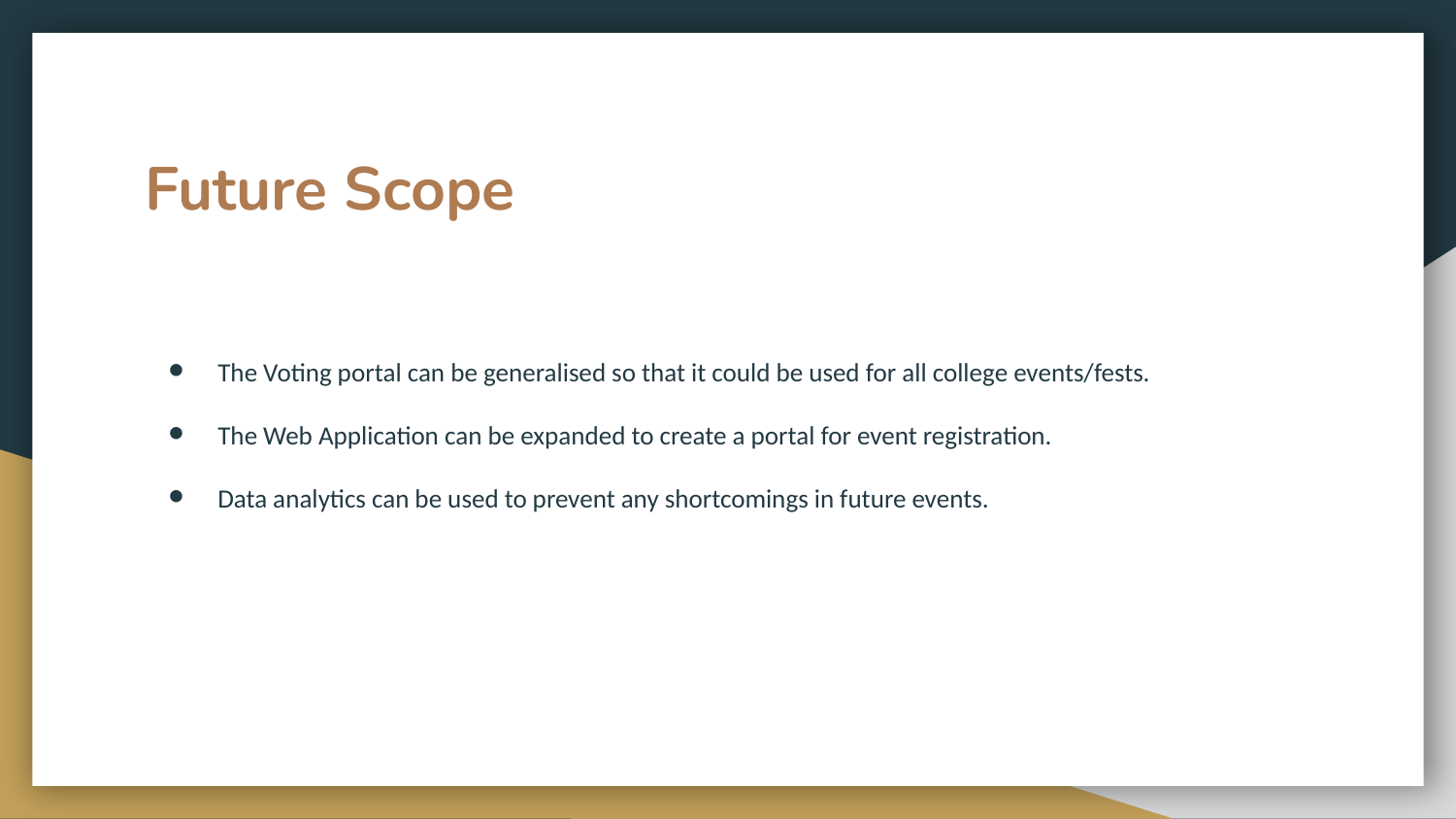

# Future Scope
The Voting portal can be generalised so that it could be used for all college events/fests.

The Web Application can be expanded to create a portal for event registration.

Data analytics can be used to prevent any shortcomings in future events.